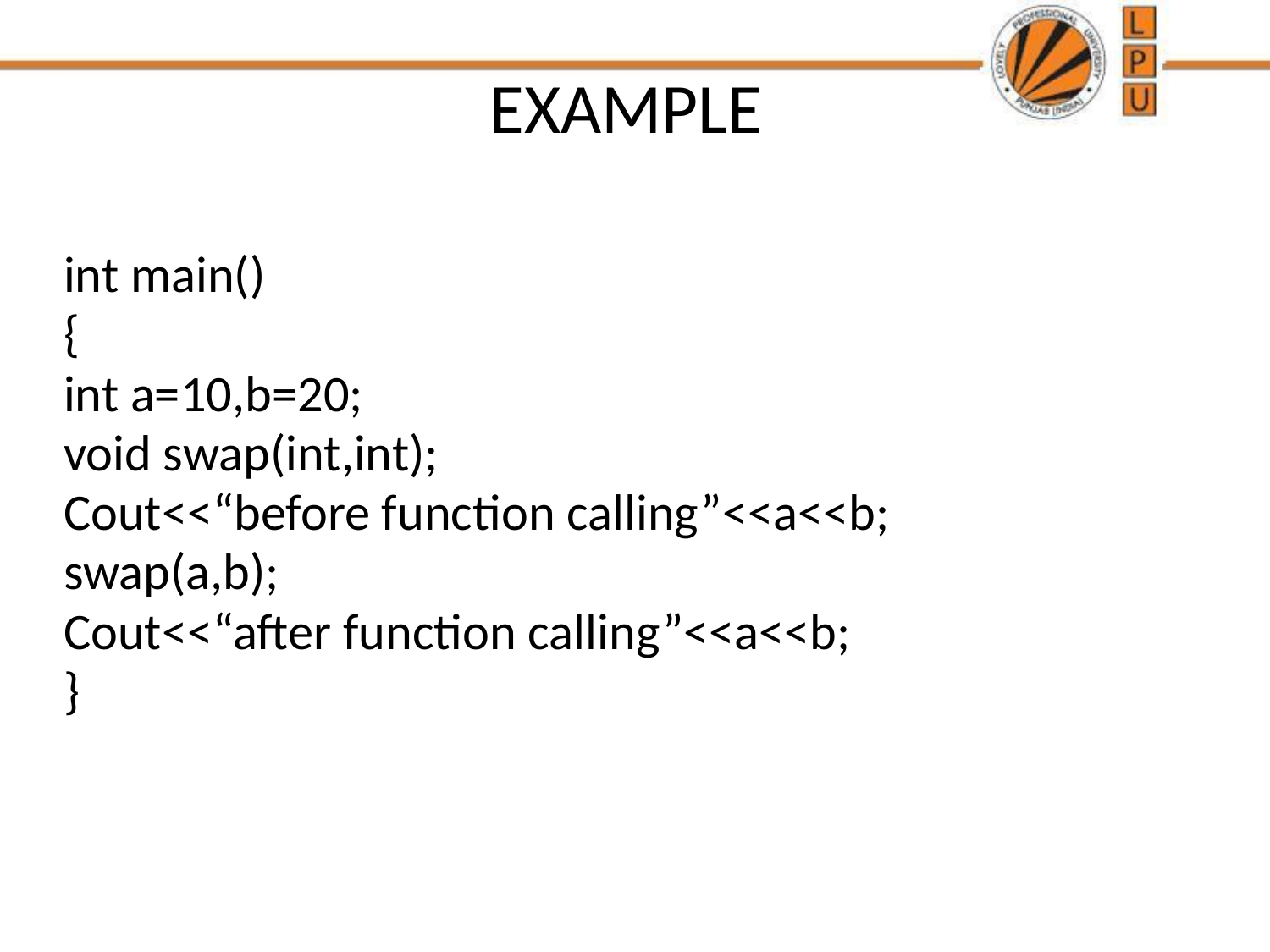

# EXAMPLE
int main()
{
int a=10,b=20;
void swap(int,int);
Cout<<“before function calling”<<a<<b;
swap(a,b);
Cout<<“after function calling”<<a<<b;
}